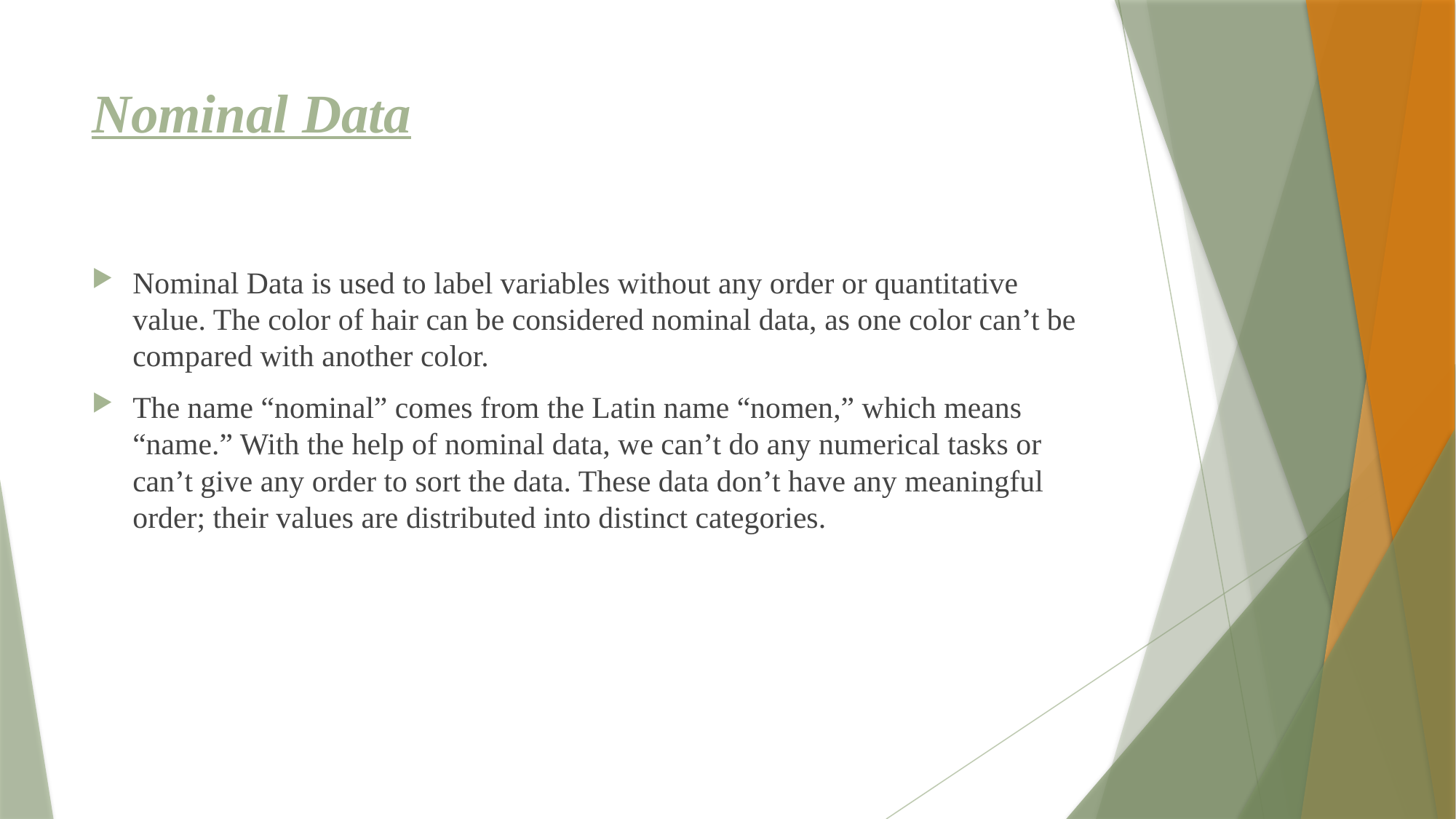

# Nominal Data
Nominal Data is used to label variables without any order or quantitative value. The color of hair can be considered nominal data, as one color can’t be compared with another color.
The name “nominal” comes from the Latin name “nomen,” which means “name.” With the help of nominal data, we can’t do any numerical tasks or can’t give any order to sort the data. These data don’t have any meaningful order; their values are distributed into distinct categories.